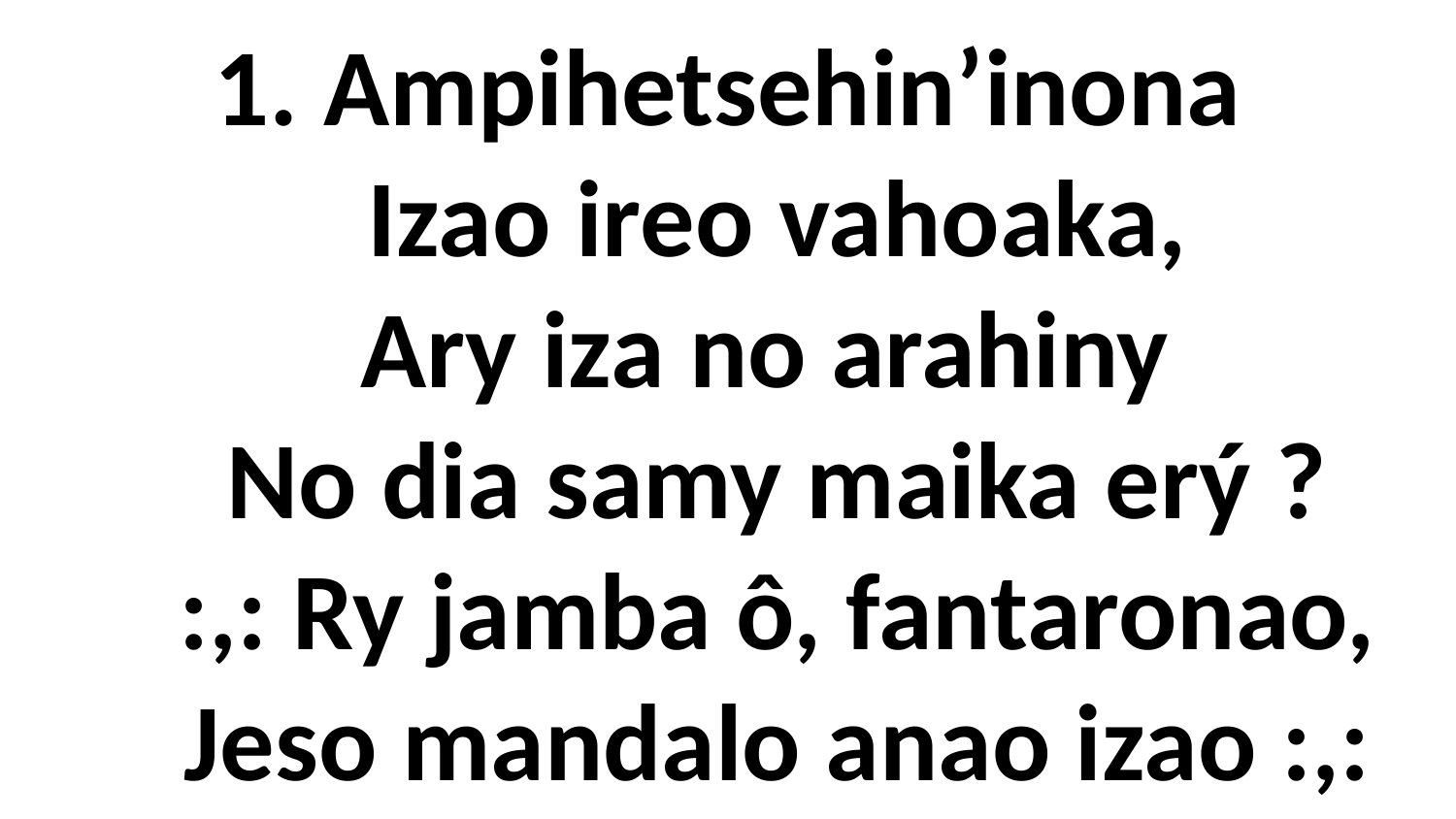

# 1. Ampihetsehin’inona Izao ireo vahoaka, Ary iza no arahiny No dia samy maika erý ? :,: Ry jamba ô, fantaronao, Jeso mandalo anao izao :,: